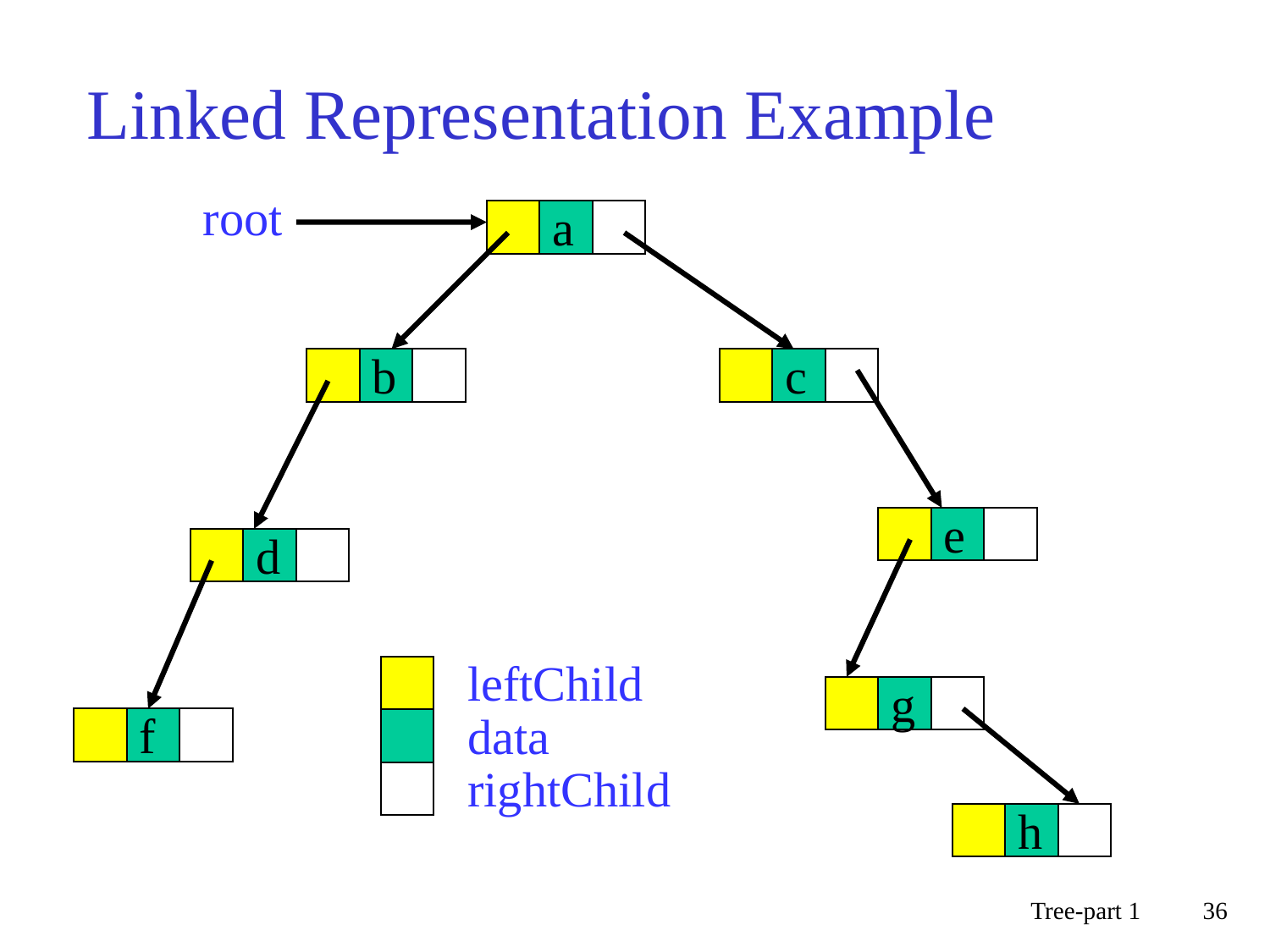

# Linked Representation Example
root
a

b

c

e

d

leftChild

g

f

data

rightChild

h

Tree-part 1
36